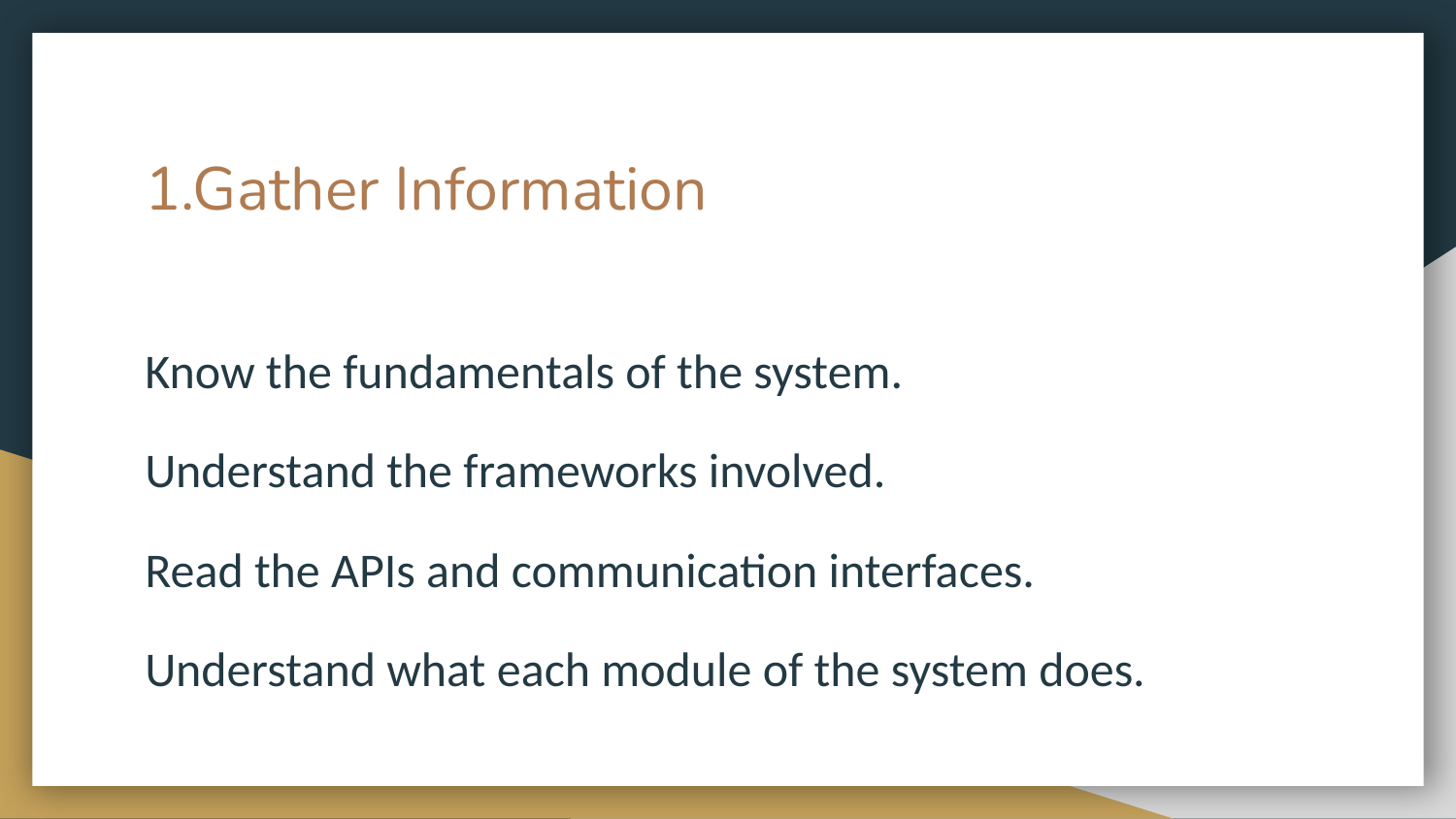

# 1.Gather Information
Know the fundamentals of the system.
Understand the frameworks involved.
Read the APIs and communication interfaces.
Understand what each module of the system does.